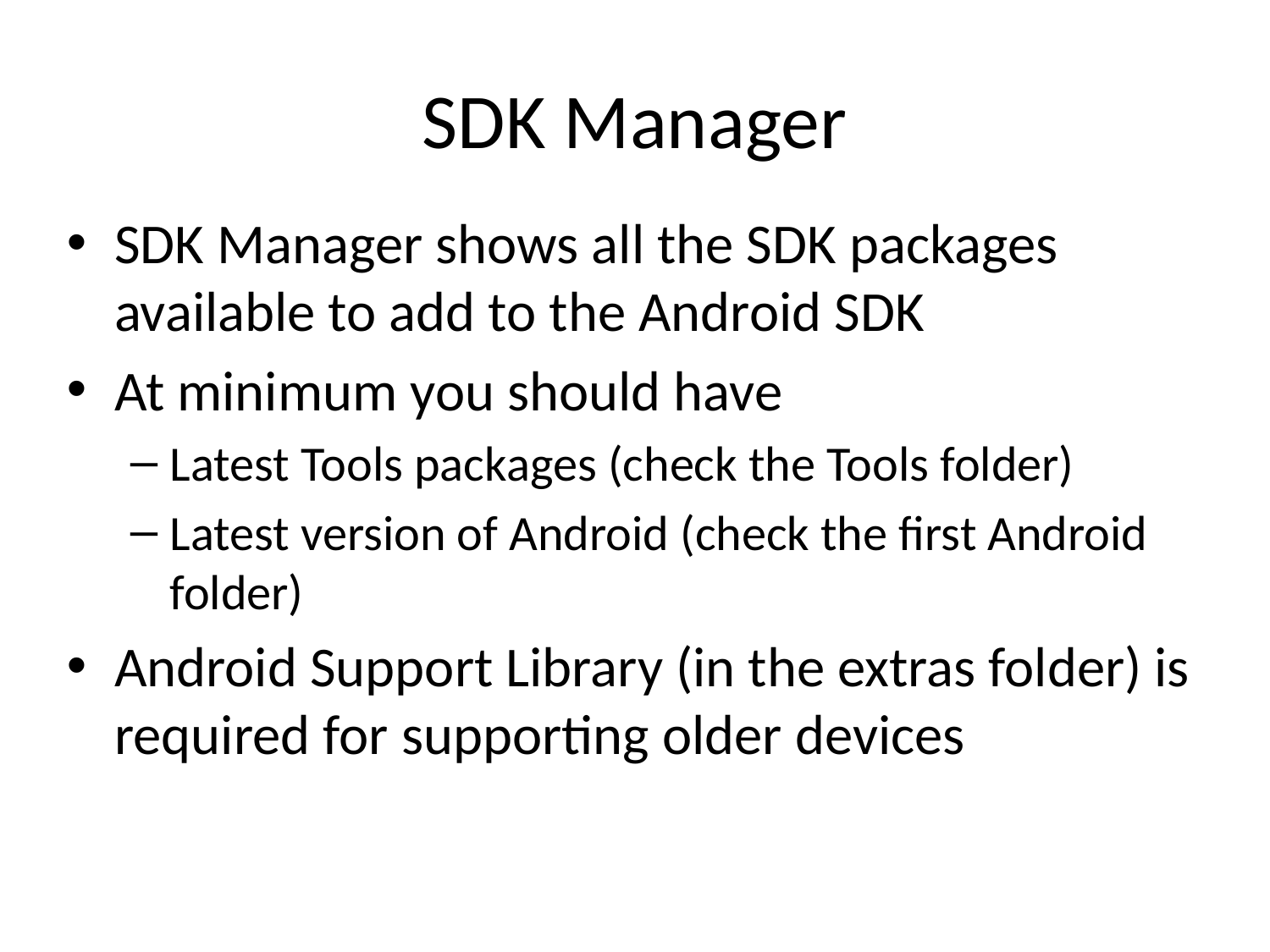

# SDK Manager
SDK Manager shows all the SDK packages available to add to the Android SDK
At minimum you should have
Latest Tools packages (check the Tools folder)
Latest version of Android (check the first Android folder)
Android Support Library (in the extras folder) is required for supporting older devices